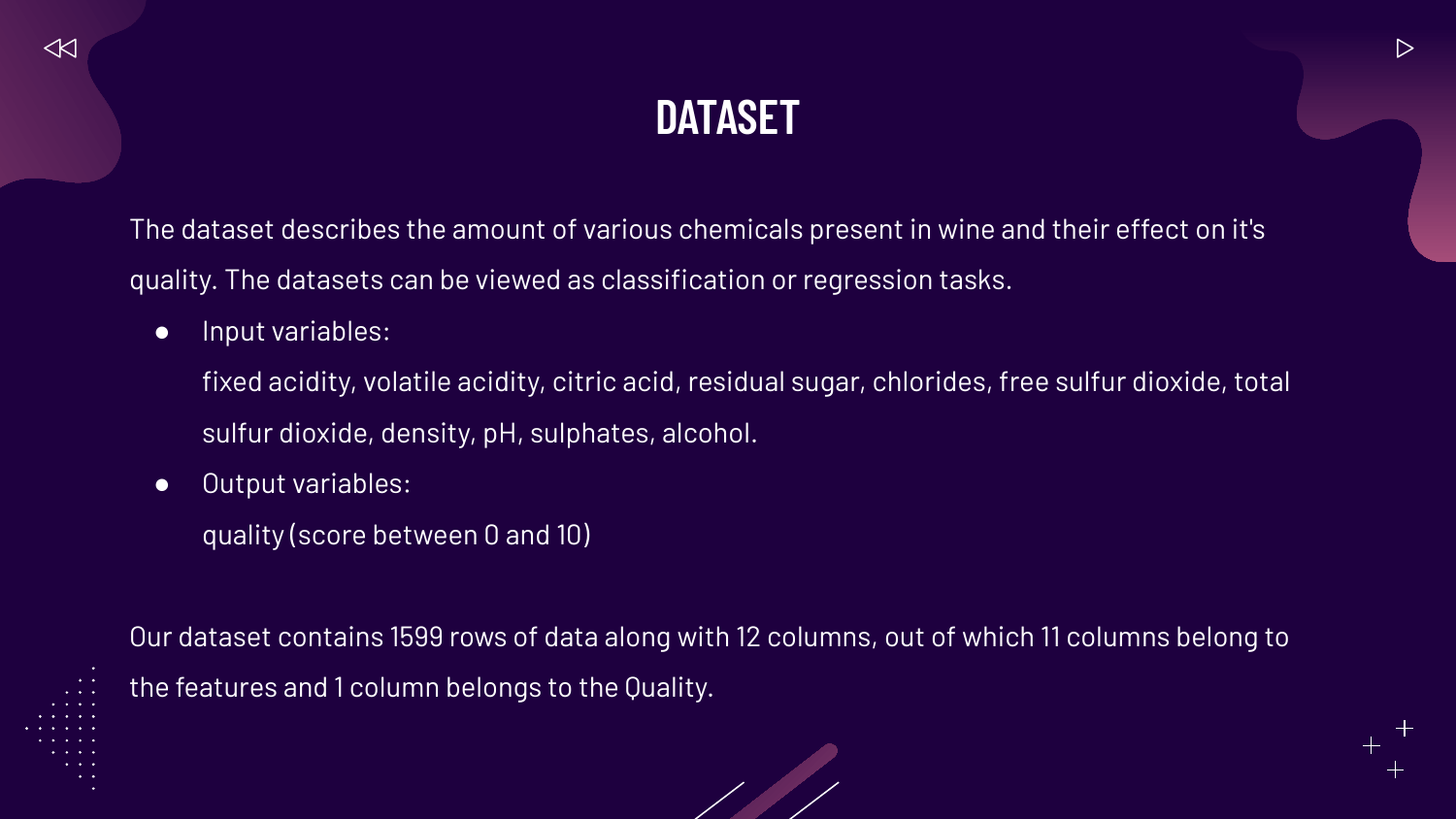

# DATASET
The dataset describes the amount of various chemicals present in wine and their effect on it's quality. The datasets can be viewed as classification or regression tasks.
Input variables:
fixed acidity, volatile acidity, citric acid, residual sugar, chlorides, free sulfur dioxide, total sulfur dioxide, density, pH, sulphates, alcohol.
Output variables:
quality (score between 0 and 10)

Our dataset contains 1599 rows of data along with 12 columns, out of which 11 columns belong to the features and 1 column belongs to the Quality.​